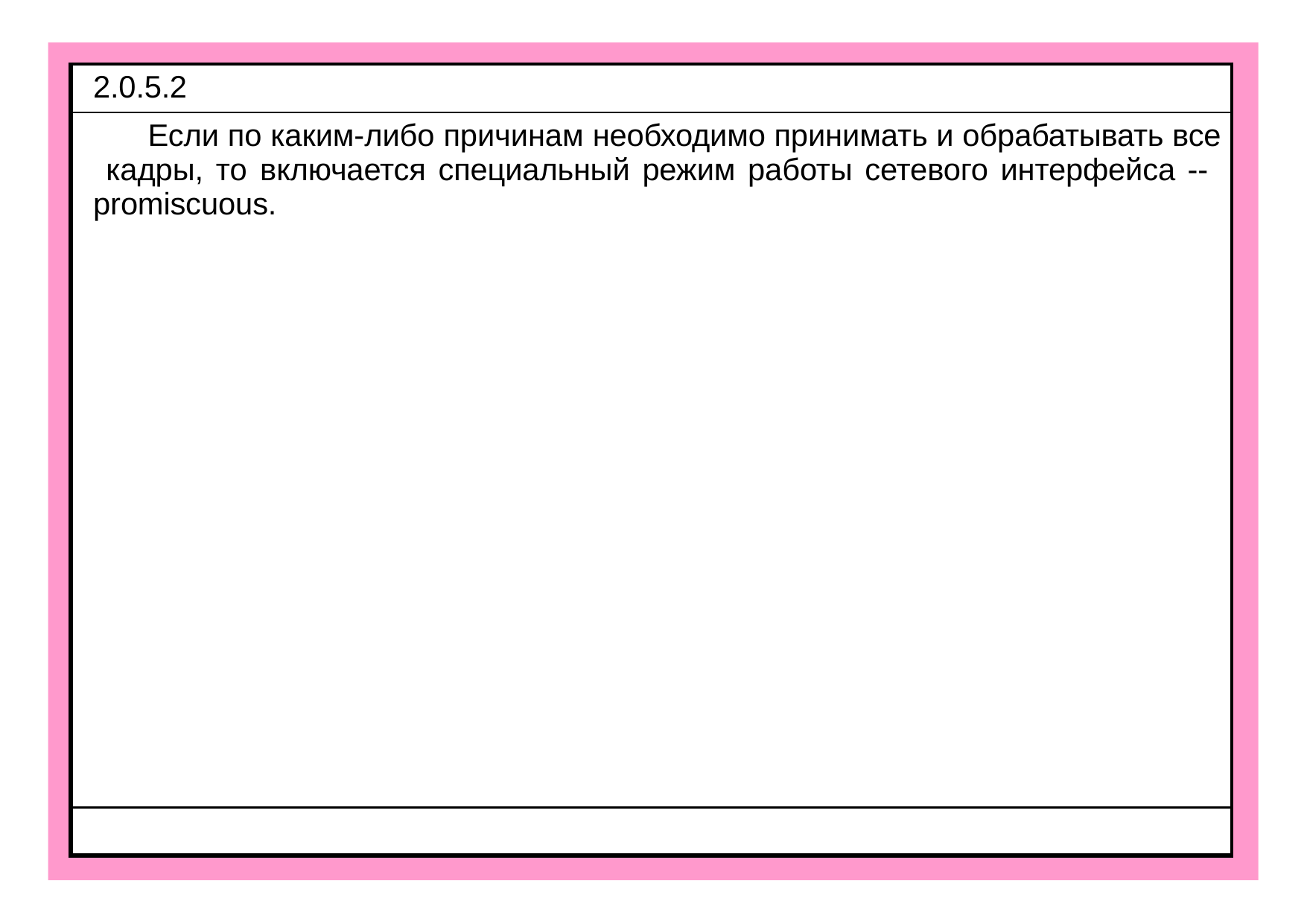

| 2.0.5.2 |
| --- |
| Если по каким-либо причинам необходимо принимать и обрабатывать все кадры, то включается специальный режим работы сетевого интерфейса -- promiscuous. |
|  |